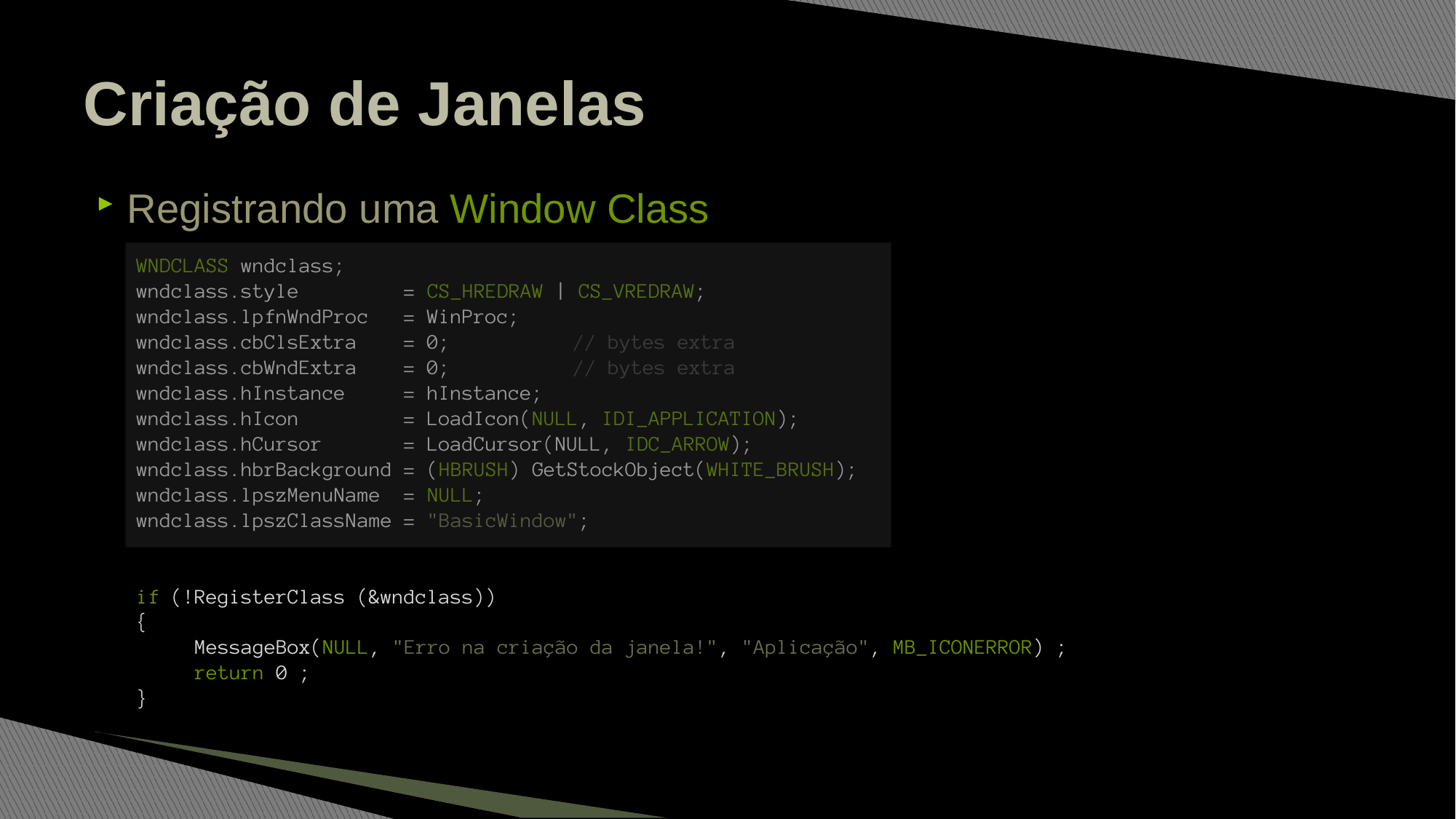

# Criação de Janelas
Registrando uma Window Class

WNDCLASS wndclass;
wndclass.style         = CS_HREDRAW | CS_VREDRAW;
wndclass.lpfnWndProc   = WinProc;
wndclass.cbClsExtra    = 0;		// bytes extra
wndclass.cbWndExtra    = 0;		// bytes extra
wndclass.hInstance     = hInstance;
wndclass.hIcon         = LoadIcon(NULL, IDI_APPLICATION);
wndclass.hCursor       = LoadCursor(NULL, IDC_ARROW);
wndclass.hbrBackground = (HBRUSH) GetStockObject(WHITE_BRUSH);
wndclass.lpszMenuName  = NULL;
wndclass.lpszClassName = "BasicWindow";

if (!RegisterClass (&wndclass))
{
     MessageBox(NULL, "Erro na criação da janela!", "Aplicação", MB_ICONERROR) ;
     return 0 ;
}